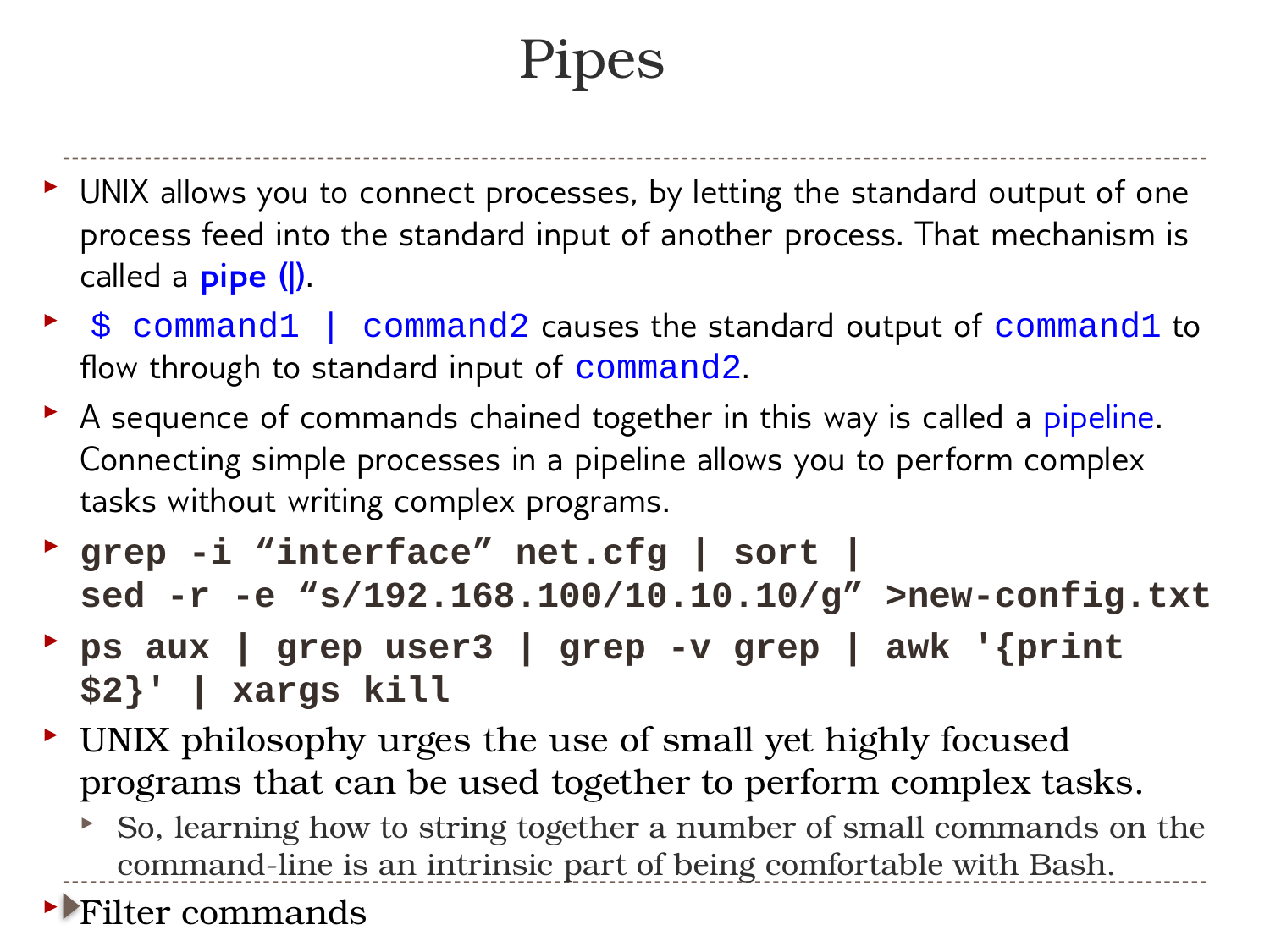

# Pipes

UNIX allows you to connect processes, by letting the standard output of one process feed into the standard input of another process. That mechanism is called a pipe (|).
 $ command1 | command2 causes the standard output of command1 to flow through to standard input of command2.
A sequence of commands chained together in this way is called a pipeline. Connecting simple processes in a pipeline allows you to perform complex tasks without writing complex programs.
grep -i “interface” net.cfg | sort |
sed -r -e “s/192.168.100/10.10.10/g” >new-config.txt
ps aux | grep user3 | grep -v grep | awk '{print $2}' | xargs kill
UNIX philosophy urges the use of small yet highly focused programs that can be used together to perform complex tasks.
So, learning how to string together a number of small commands on the command-line is an intrinsic part of being comfortable with Bash.
Filter commands